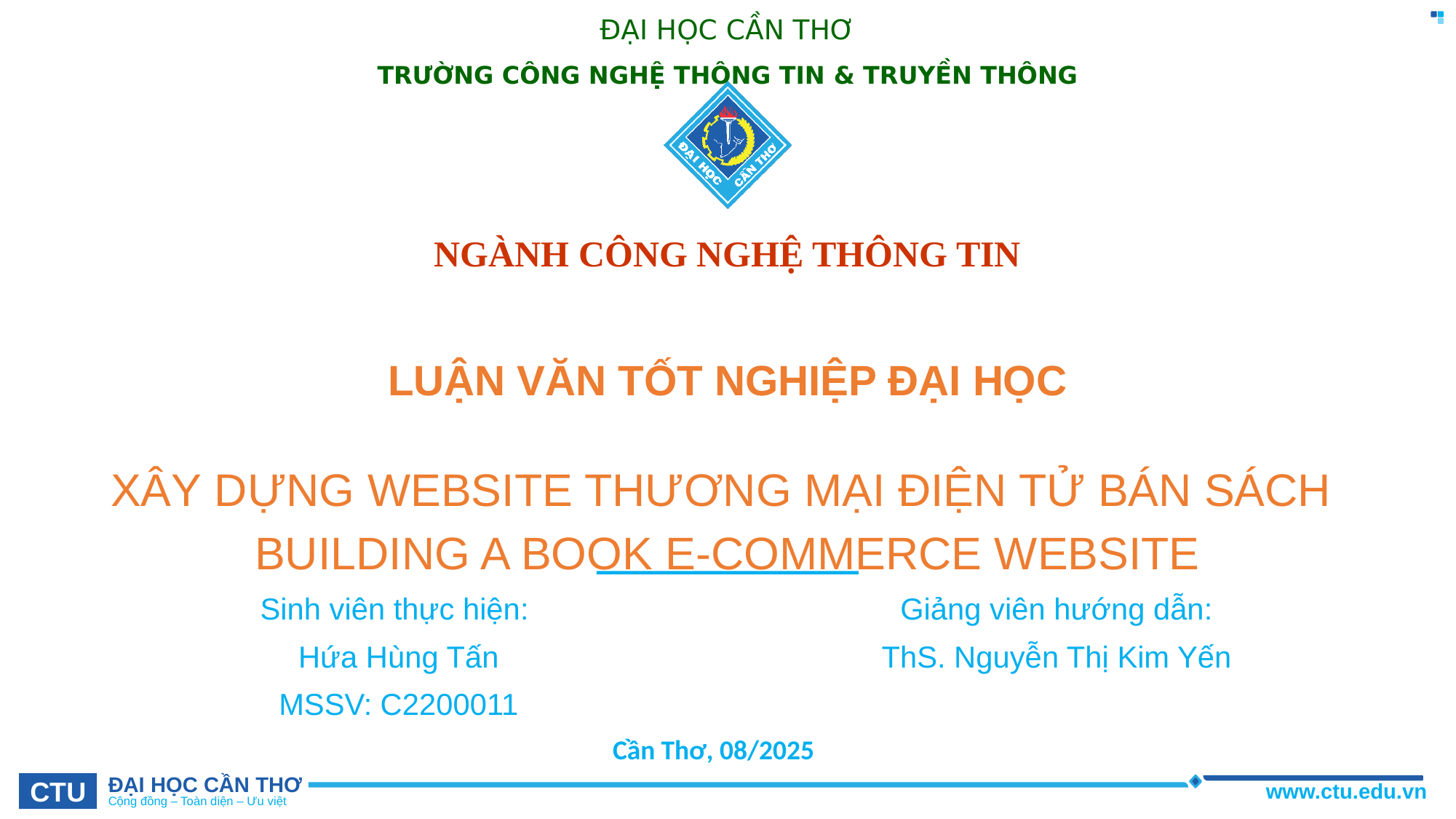

ĐẠI HỌC CẦN THƠ
TRƯỜNG CÔNG NGHỆ THÔNG TIN & TRUYỀN THÔNG

NGÀNH CÔNG NGHỆ THÔNG TIN
# LUẬN VĂN TỐT NGHIỆP ĐẠI HỌC

XÂY DỰNG WEBSITE THƯƠNG MẠI ĐIỆN TỬ BÁN SÁCH
BUILDING A BOOK E-COMMERCE WEBSITE
Sinh viên thực hiện:
Hứa Hùng Tấn
MSSV: C2200011

Giảng viên hướng dẫn:
ThS. Nguyễn Thị Kim Yến

Cần Thơ, 08/2025ần